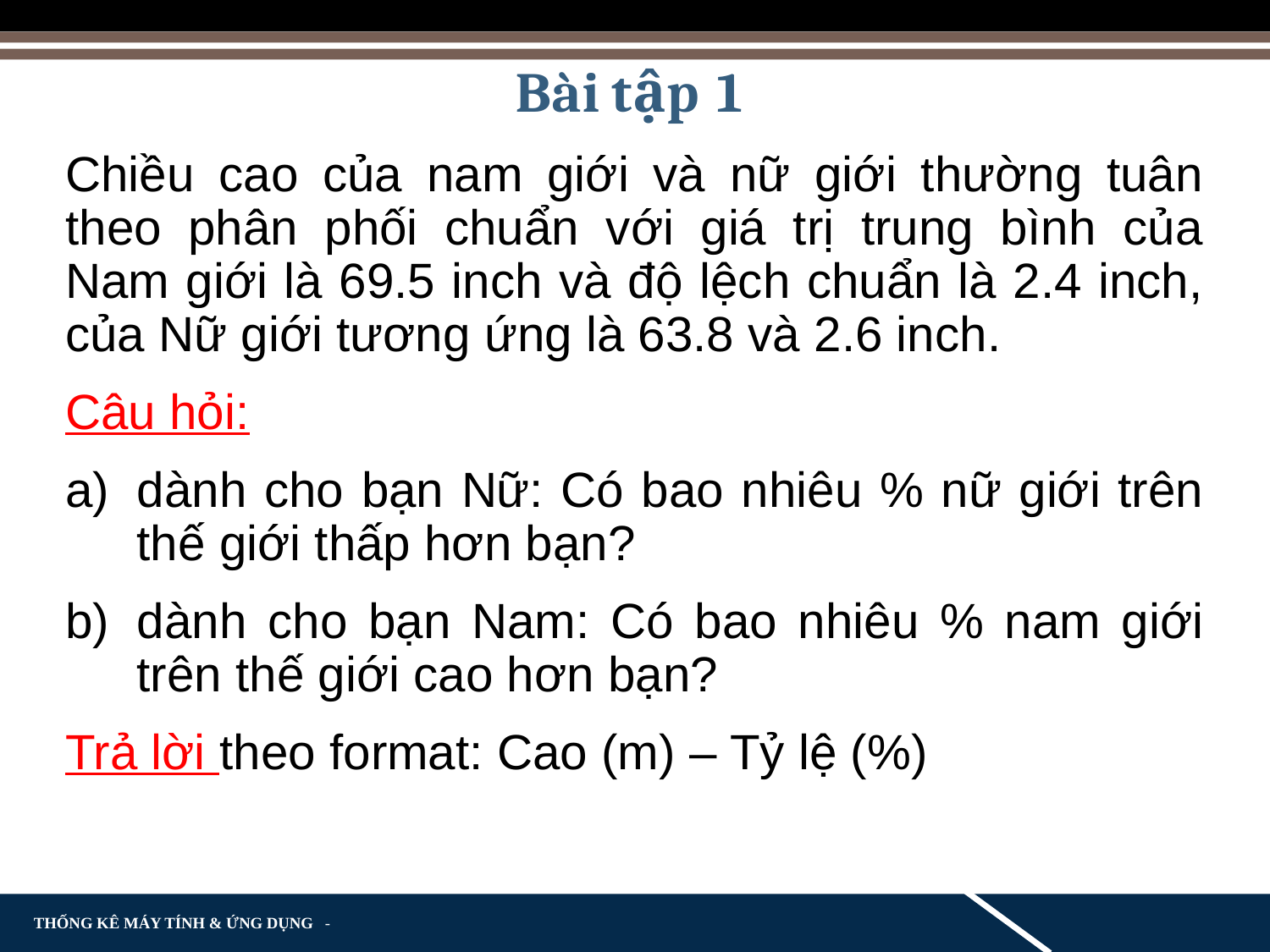

# Bài tập 1
Chiều cao của nam giới và nữ giới thường tuân theo phân phối chuẩn với giá trị trung bình của Nam giới là 69.5 inch và độ lệch chuẩn là 2.4 inch, của Nữ giới tương ứng là 63.8 và 2.6 inch.
Câu hỏi:
dành cho bạn Nữ: Có bao nhiêu % nữ giới trên thế giới thấp hơn bạn?
dành cho bạn Nam: Có bao nhiêu % nam giới trên thế giới cao hơn bạn?
Trả lời theo format: Cao (m) – Tỷ lệ (%)